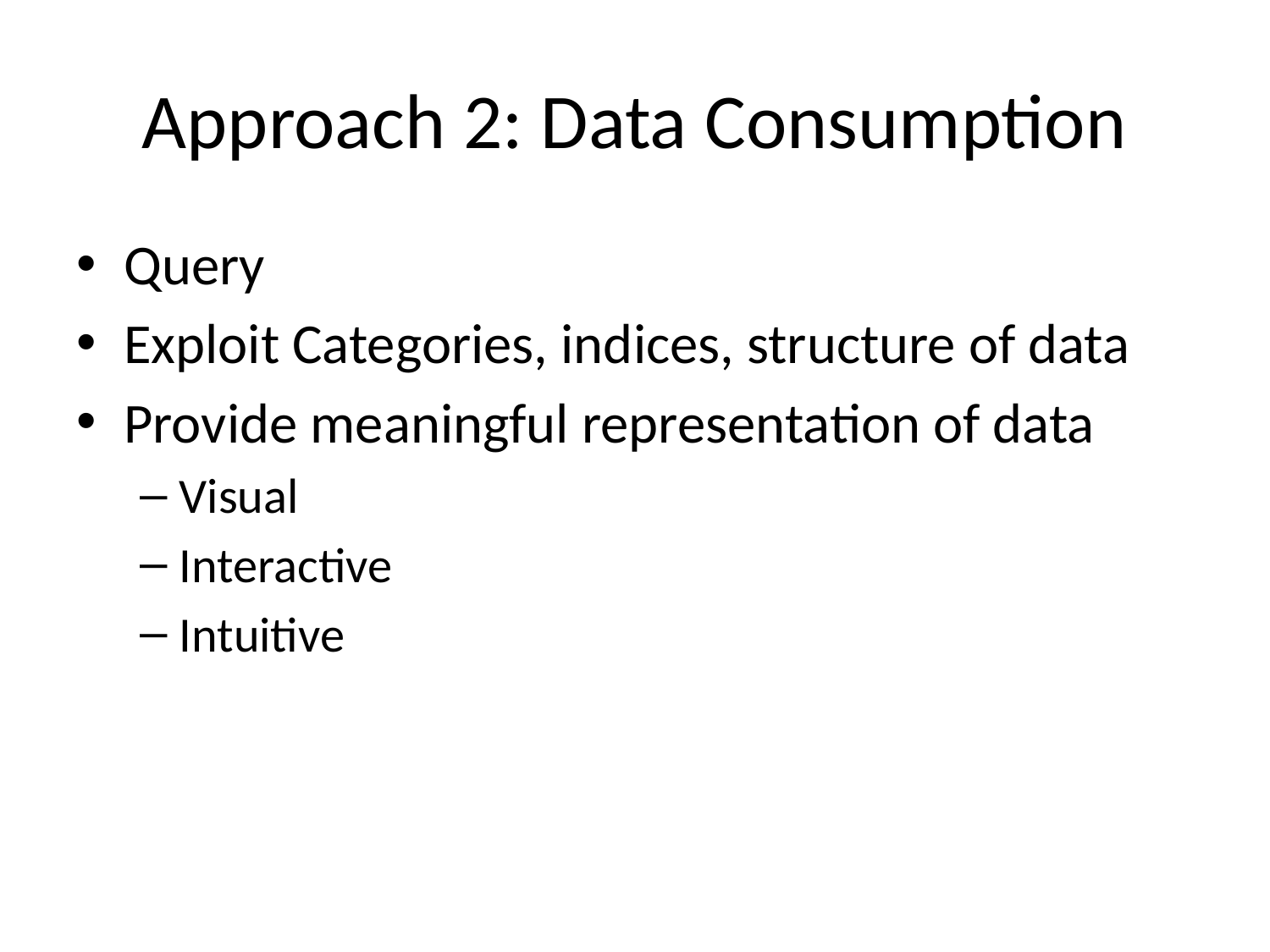

# Approach 2: Data Consumption
Query
Exploit Categories, indices, structure of data
Provide meaningful representation of data
Visual
Interactive
Intuitive